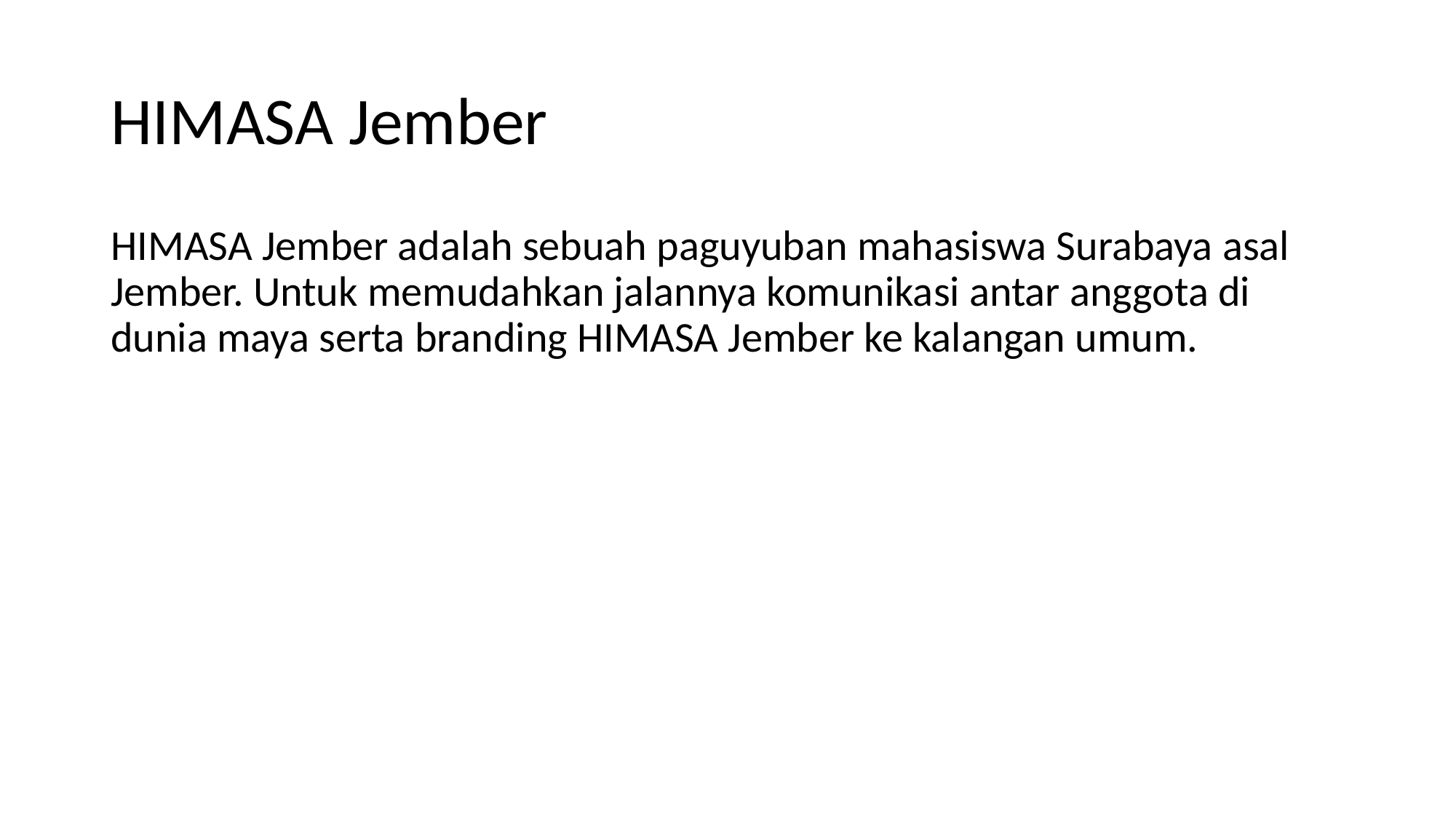

# HIMASA Jember
HIMASA Jember adalah sebuah paguyuban mahasiswa Surabaya asal Jember. Untuk memudahkan jalannya komunikasi antar anggota di dunia maya serta branding HIMASA Jember ke kalangan umum.